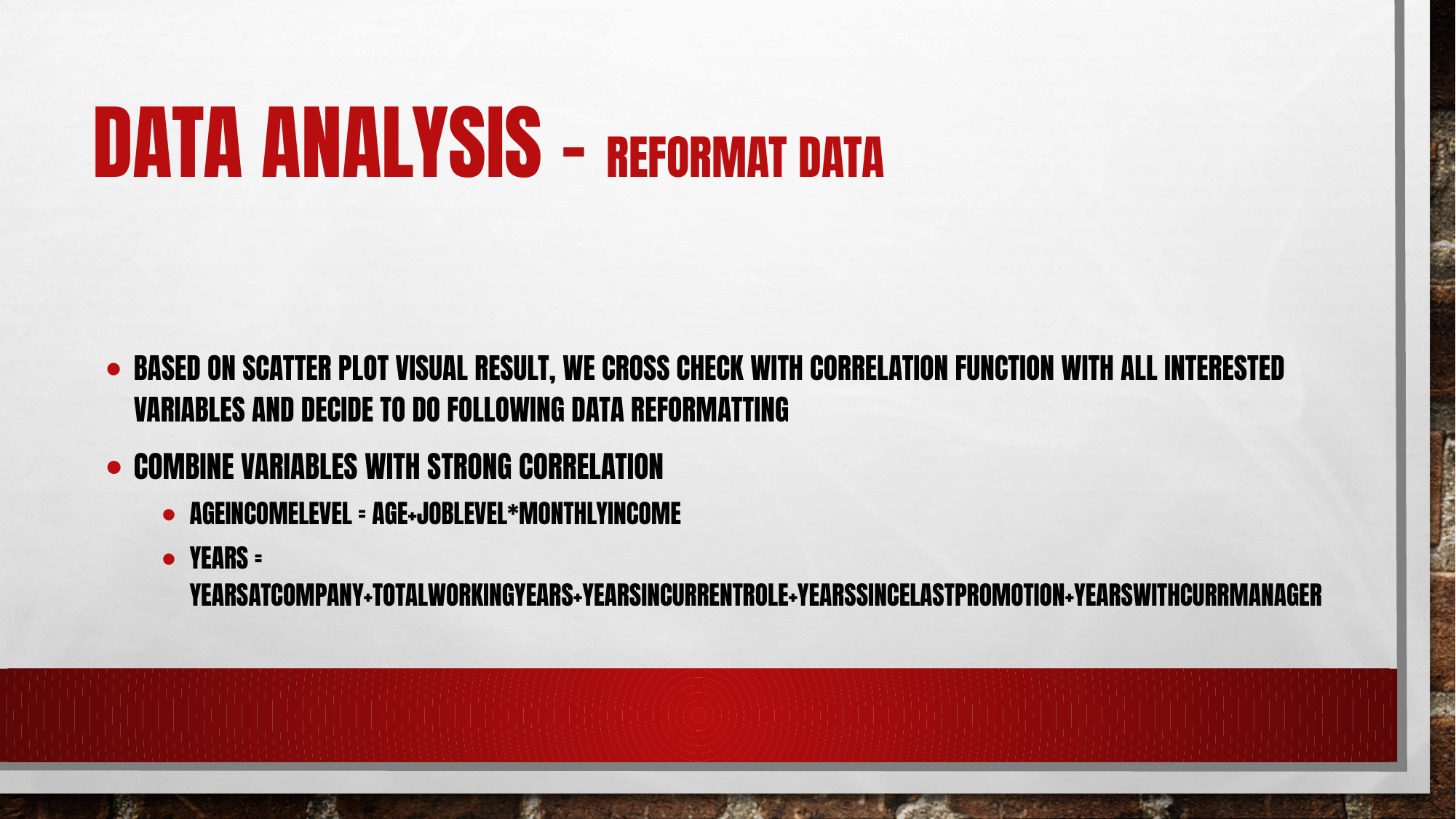

# Data Analysis – Reformat Data

Based on scatter plot visual result, we cross check with correlation function with all interested variables and decide to do following data reformatting
combine variables with strong correlation
AgeIncomeLevel = Age+JobLevel*MonthlyIncome
Years = YearsAtCompany+TotalWorkingYears+YearsInCurrentRole+YearsSinceLastPromotion+YearsWithCurrManager